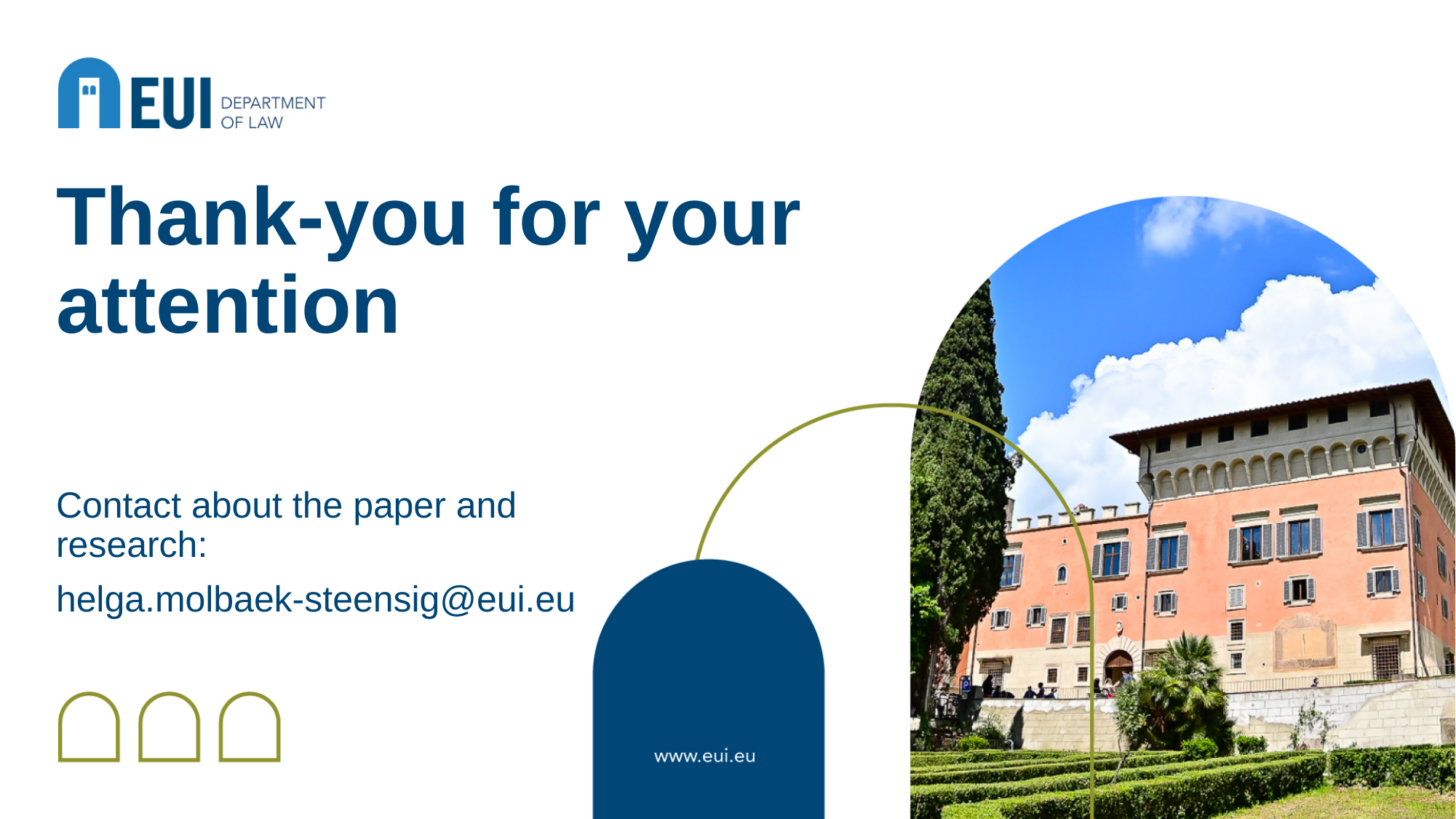

# Thank-you for your attention
Contact about the paper and research:
helga.molbaek-steensig@eui.eu